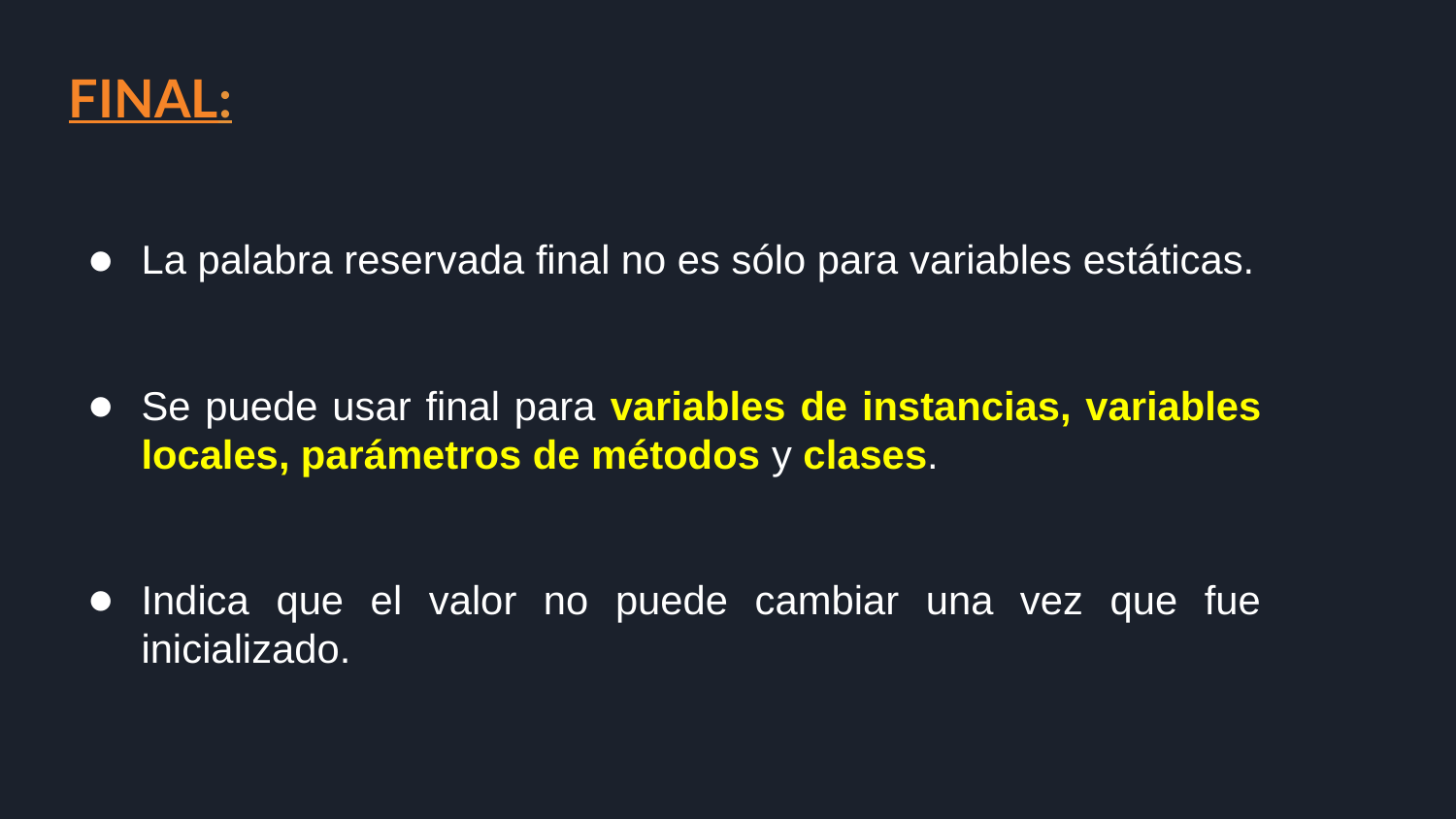

FINAL:
La palabra reservada final no es sólo para variables estáticas.

Se puede usar final para variables de instancias, variables locales, parámetros de métodos y clases.

Indica que el valor no puede cambiar una vez que fue inicializado.